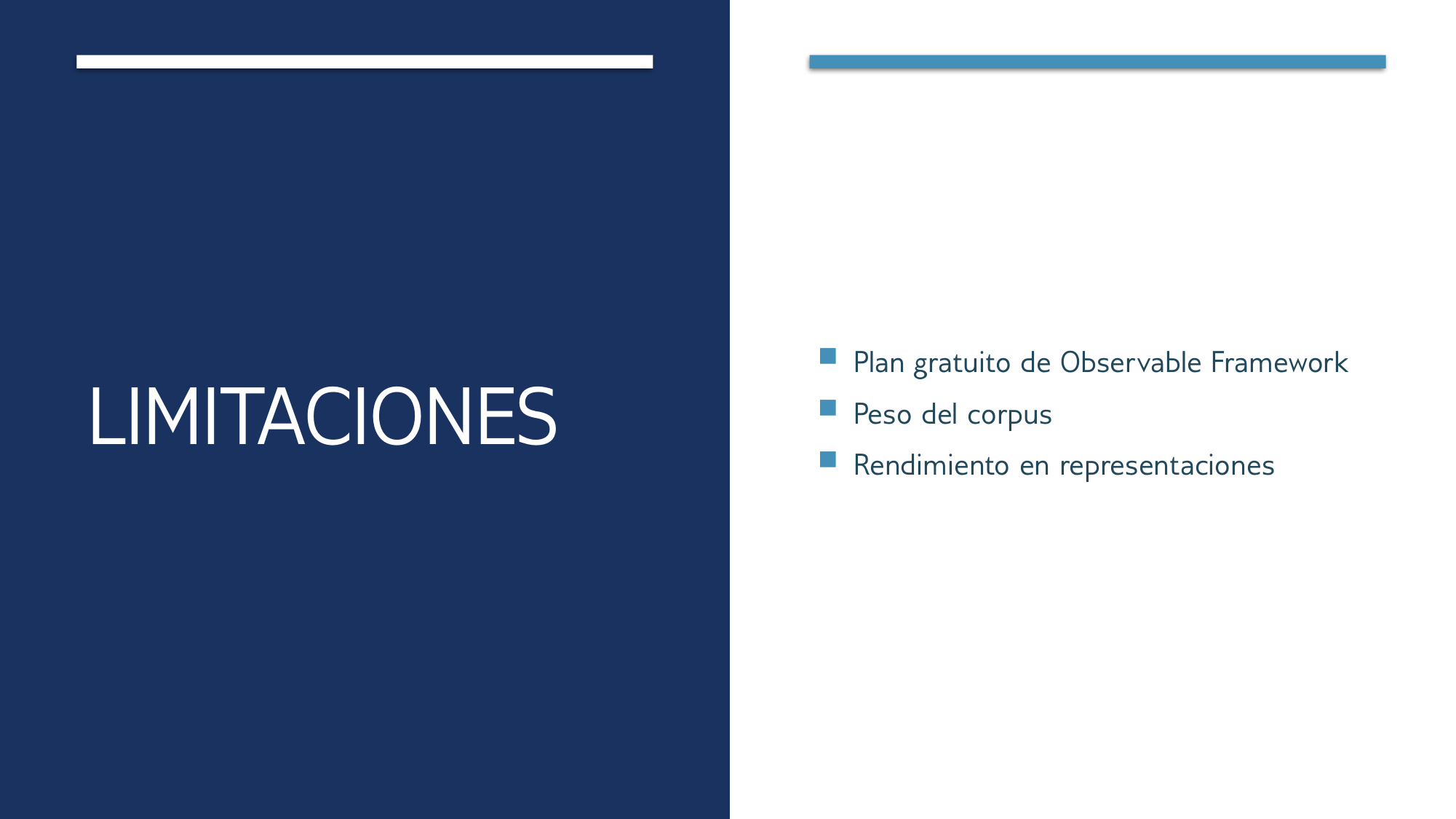

# Limitaciones
Plan gratuito de Observable Framework
Peso del corpus
Rendimiento en representaciones